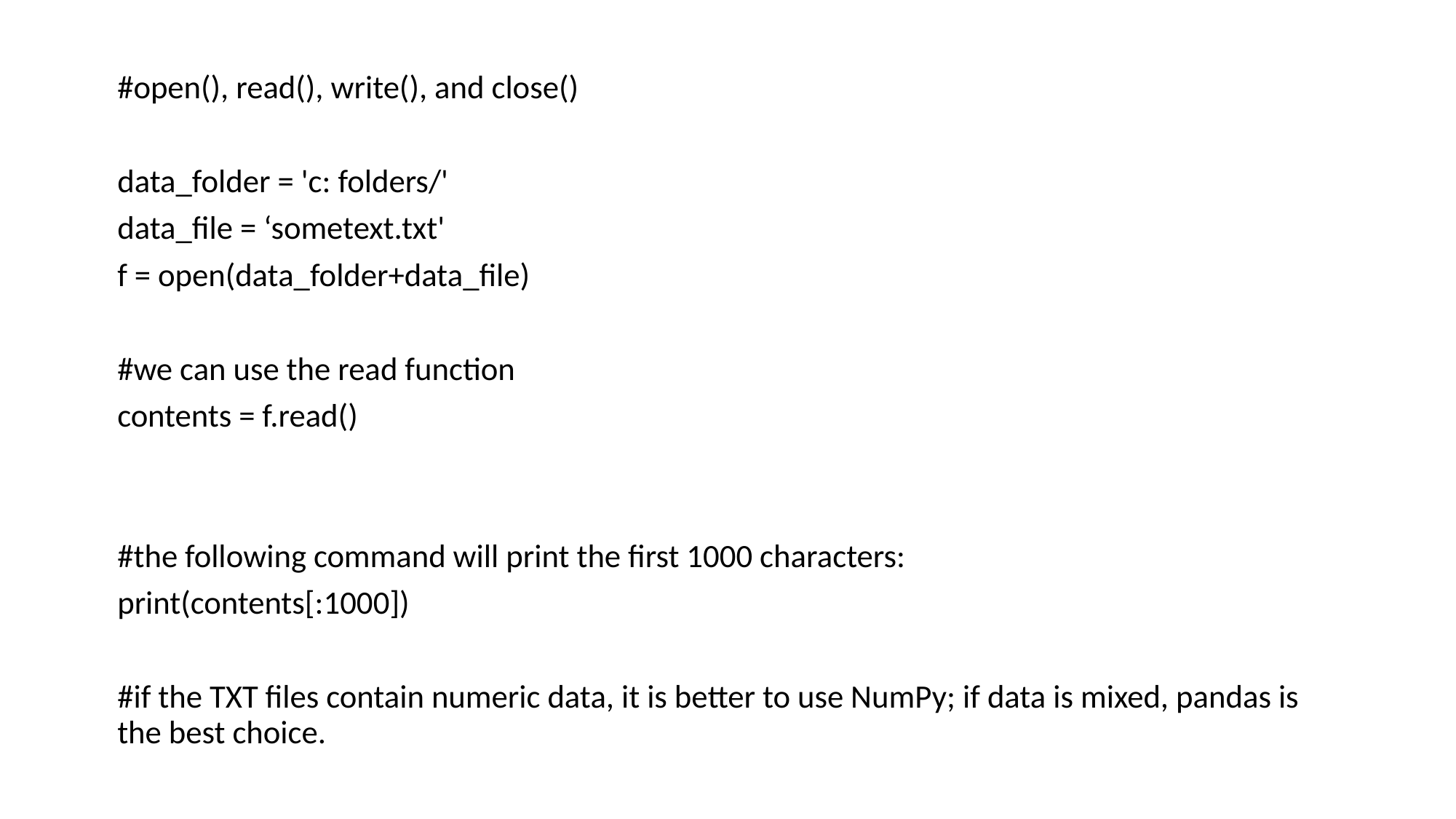

#open(), read(), write(), and close()

data_folder = 'c: folders/'
data_file = ‘sometext.txt'
f = open(data_folder+data_file)

#we can use the read function
contents = f.read()

#the following command will print the first 1000 characters:
print(contents[:1000])

#if the TXT files contain numeric data, it is better to use NumPy; if data is mixed, pandas is the best choice.